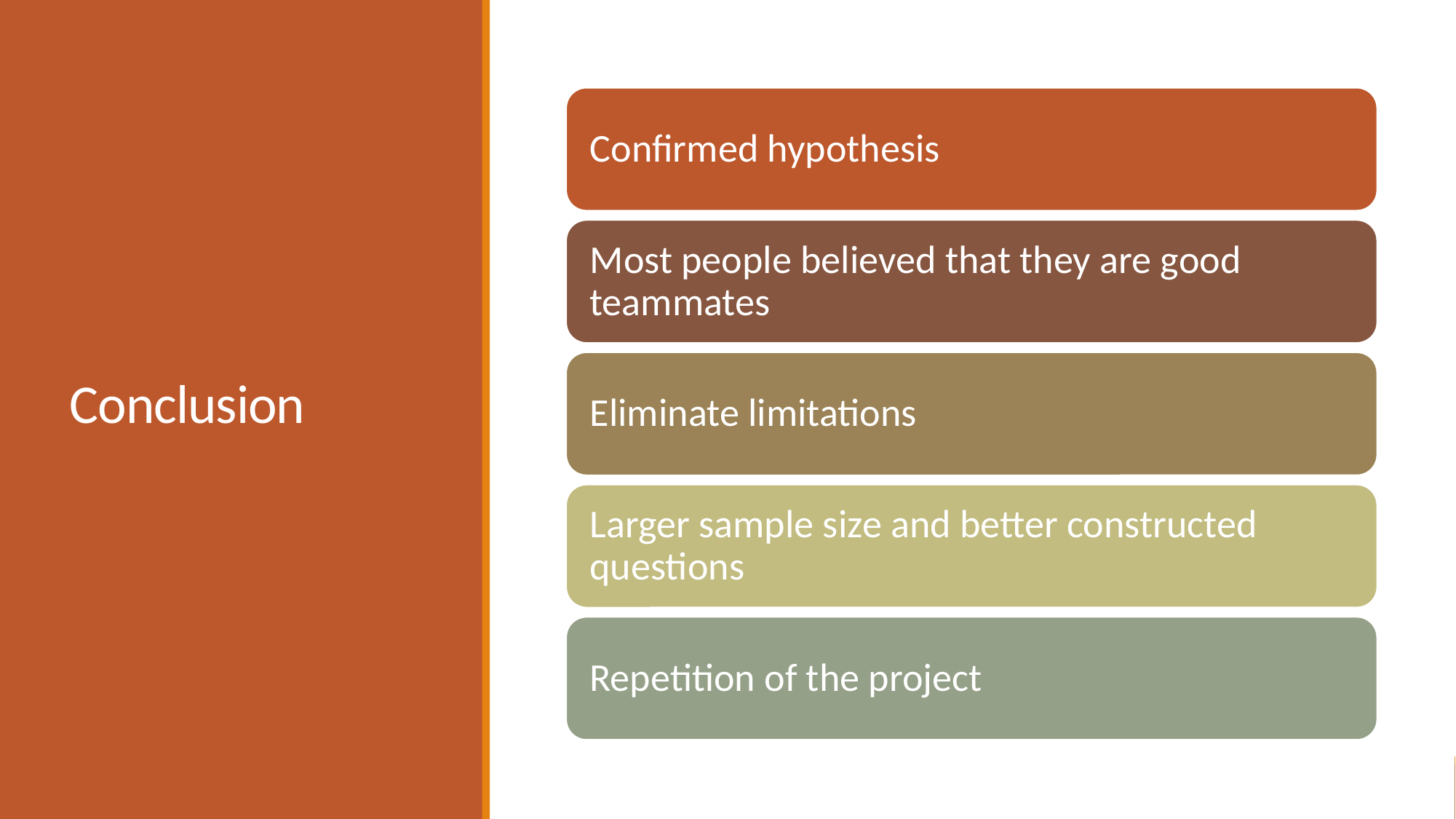

# Conclusion
Confirmed hypothesis
Most people believed that they are good teammates
Eliminate limitations
Larger sample size and better constructed questions
Repetition of the project